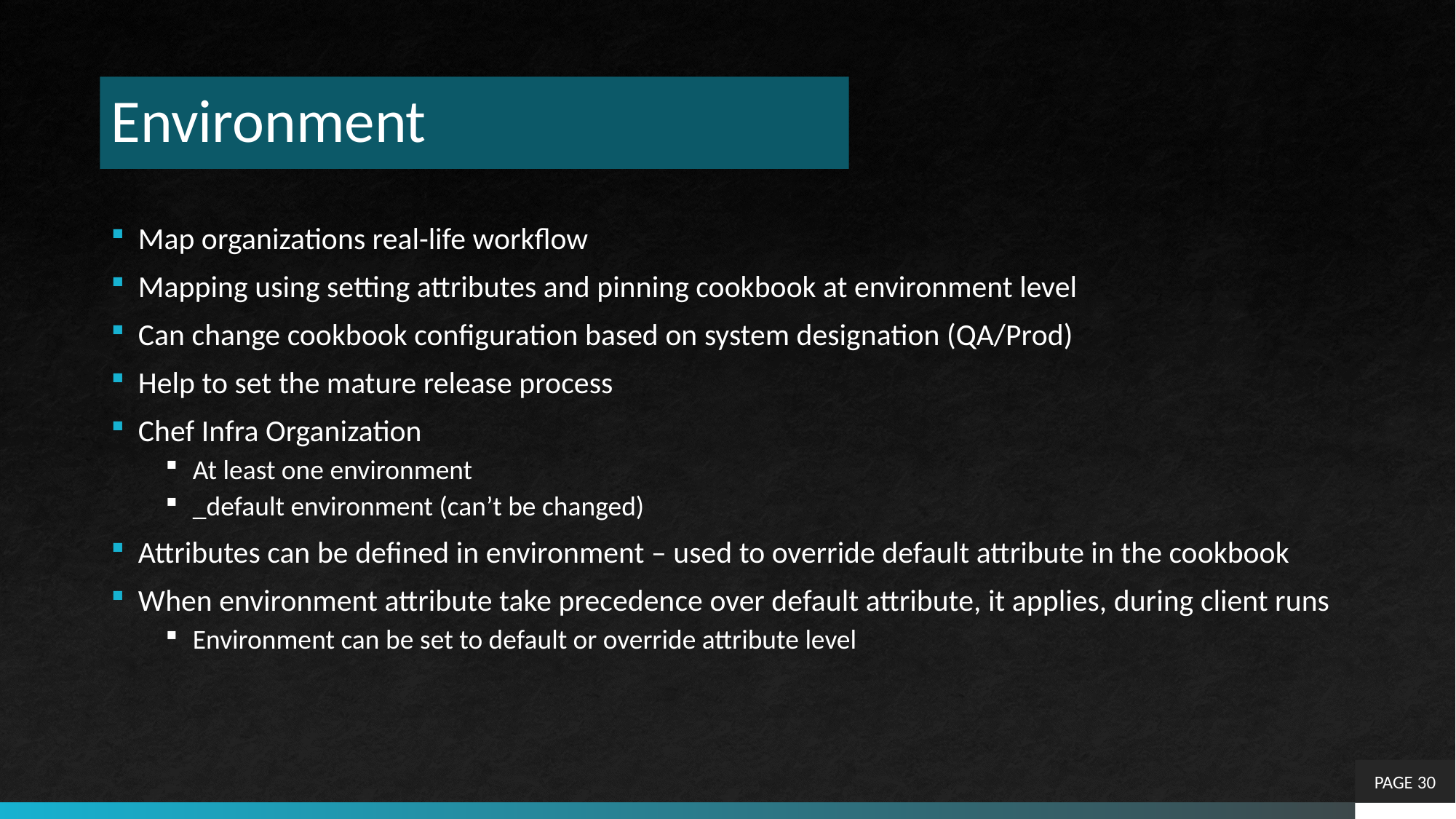

# Environment
Map organizations real-life workflow
Mapping using setting attributes and pinning cookbook at environment level
Can change cookbook configuration based on system designation (QA/Prod)
Help to set the mature release process
Chef Infra Organization
At least one environment
_default environment (can’t be changed)
Attributes can be defined in environment – used to override default attribute in the cookbook
When environment attribute take precedence over default attribute, it applies, during client runs
Environment can be set to default or override attribute level

PAGE 30